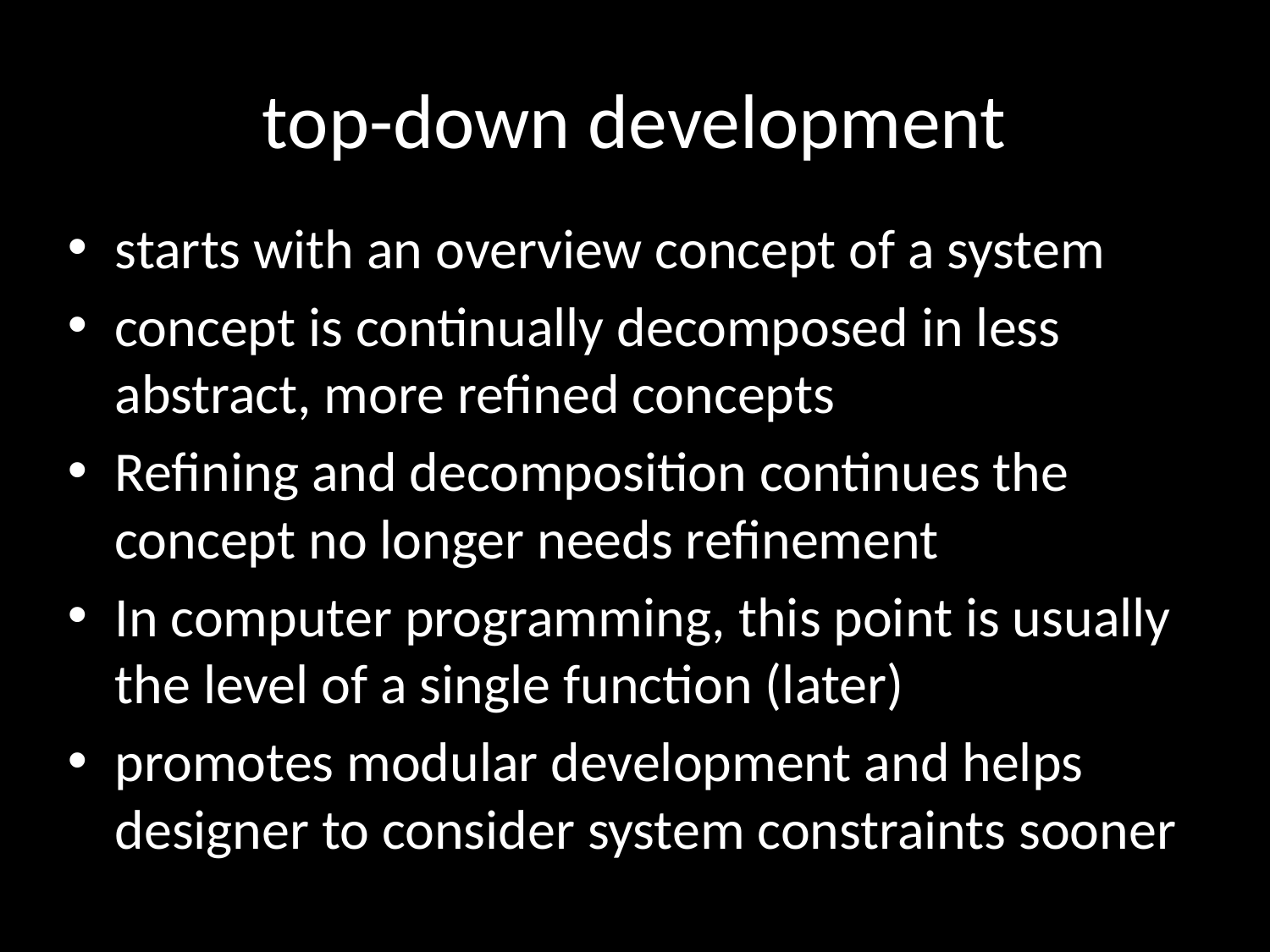

# top-down development
starts with an overview concept of a system
concept is continually decomposed in less abstract, more refined concepts
Refining and decomposition continues the concept no longer needs refinement
In computer programming, this point is usually the level of a single function (later)
promotes modular development and helps designer to consider system constraints sooner